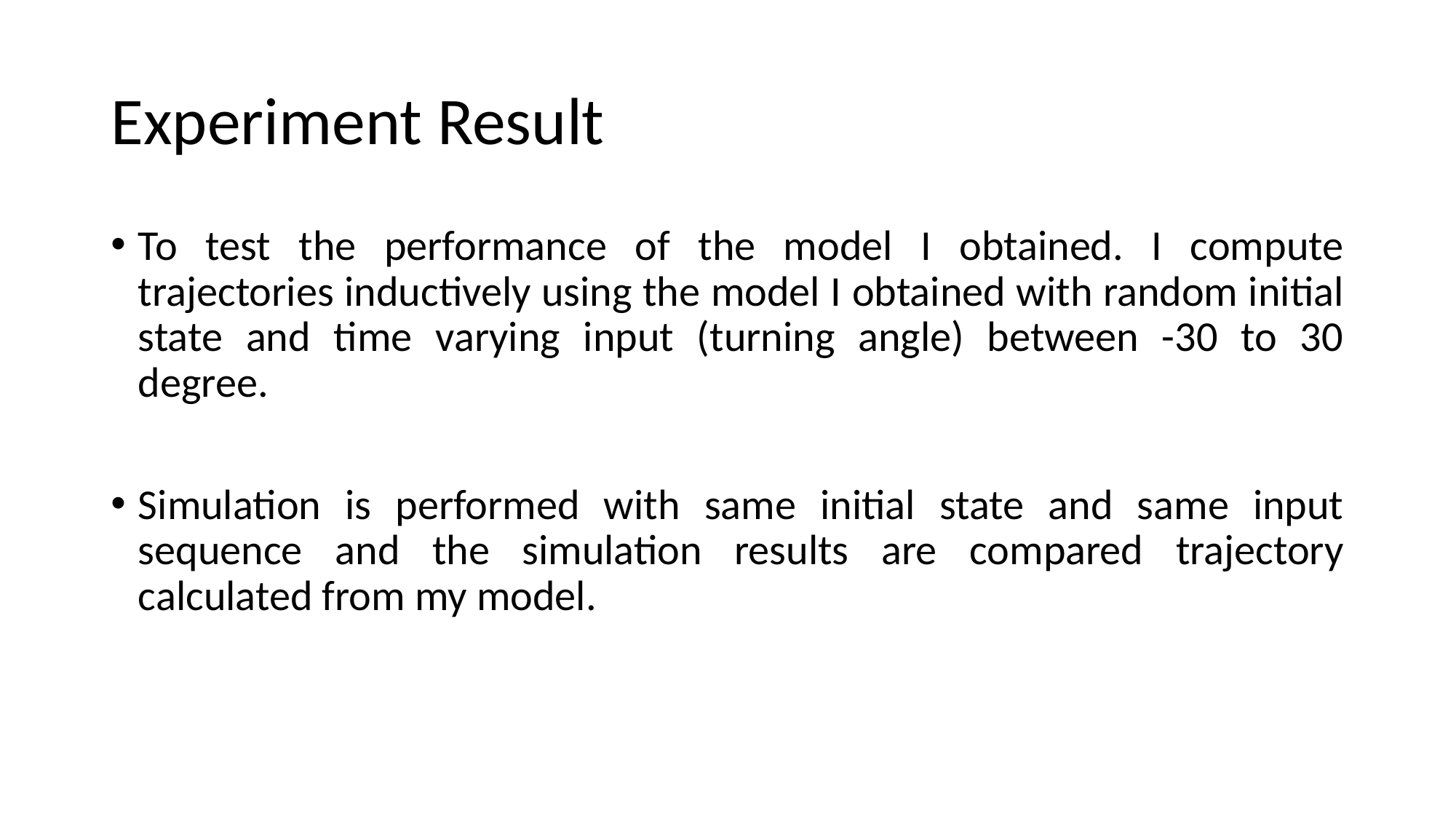

# Experiment Result
To test the performance of the model I obtained. I compute trajectories inductively using the model I obtained with random initial state and time varying input (turning angle) between -30 to 30 degree.

Simulation is performed with same initial state and same input sequence and the simulation results are compared trajectory calculated from my model.